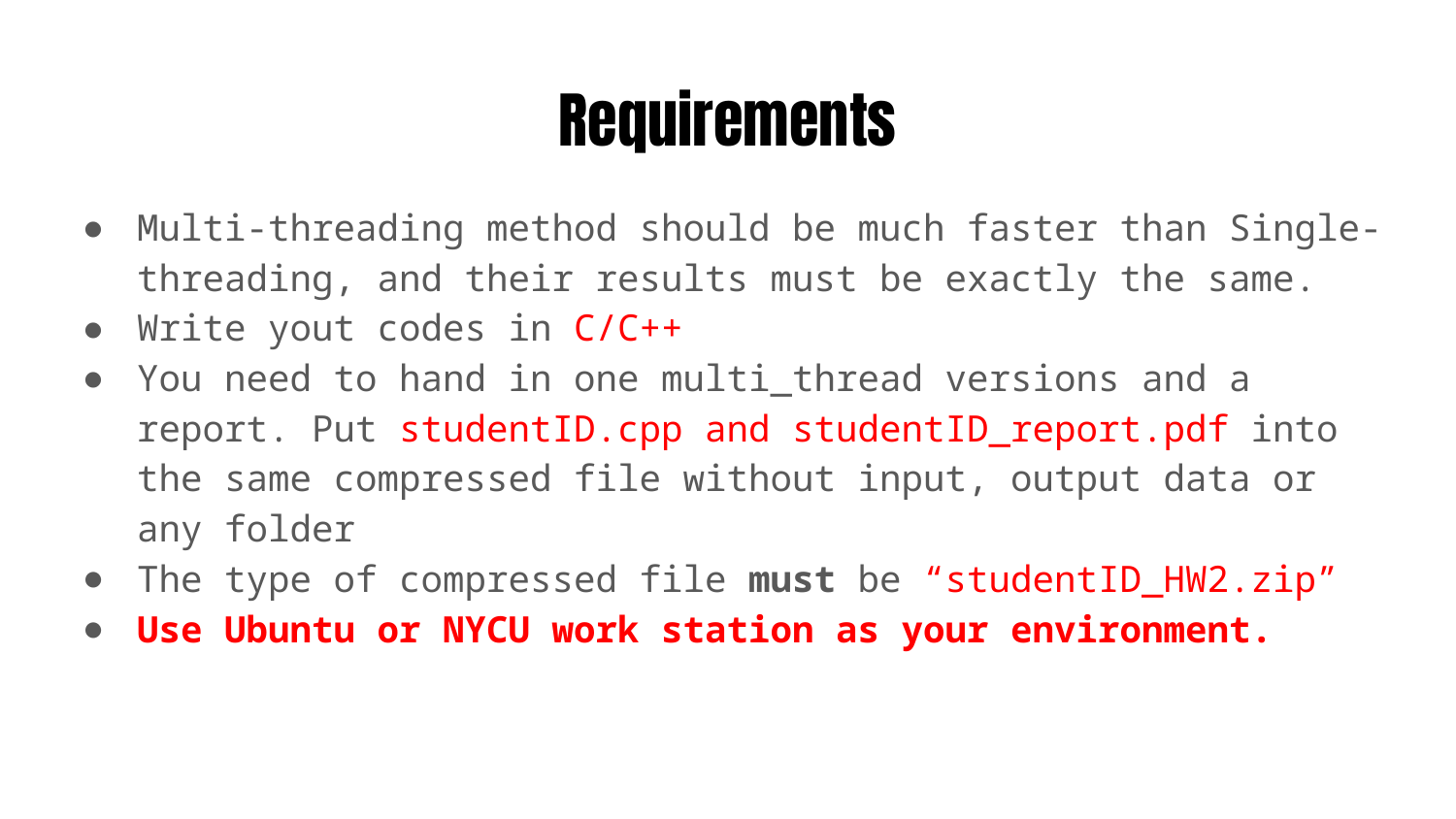

# Requirements
Multi-threading method should be much faster than Single-threading, and their results must be exactly the same.
Write yout codes in C/C++
You need to hand in one multi_thread versions and a report. Put studentID.cpp and studentID_report.pdf into the same compressed file without input, output data or any folder
The type of compressed file must be “studentID_HW2.zip”
Use Ubuntu or NYCU work station as your environment.